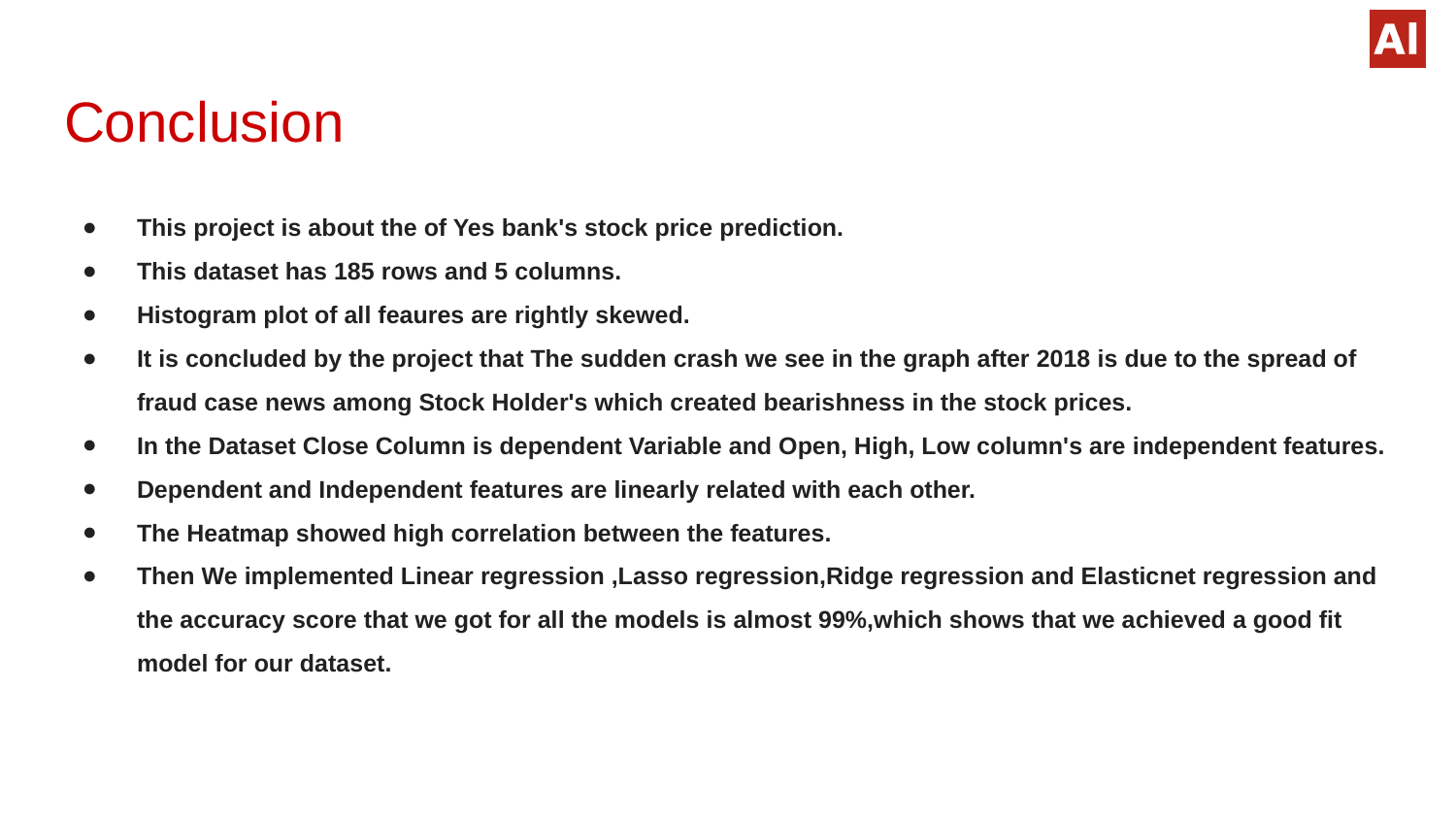

# Conclusion
This project is about the of Yes bank's stock price prediction.
This dataset has 185 rows and 5 columns.
Histogram plot of all feaures are rightly skewed.
It is concluded by the project that The sudden crash we see in the graph after 2018 is due to the spread of fraud case news among Stock Holder's which created bearishness in the stock prices.
In the Dataset Close Column is dependent Variable and Open, High, Low column's are independent features.
Dependent and Independent features are linearly related with each other.
The Heatmap showed high correlation between the features.
Then We implemented Linear regression ,Lasso regression,Ridge regression and Elasticnet regression and the accuracy score that we got for all the models is almost 99%,which shows that we achieved a good fit model for our dataset.